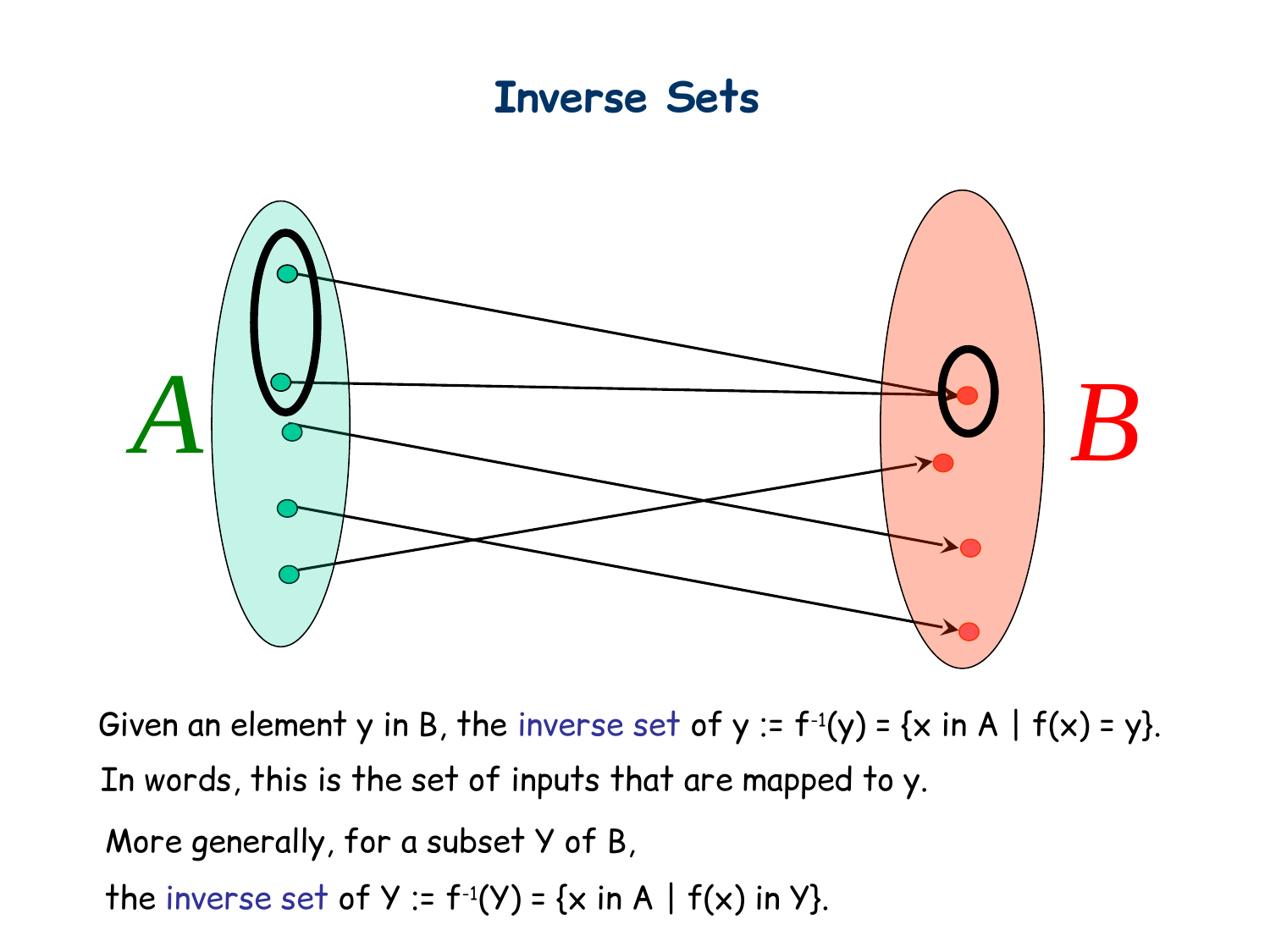

Inverse Sets

A
B

Given an element y in B, the inverse set of y := f-1(y) = {x in A | f(x) = y}.
In words, this is the set of inputs that are mapped to y.
More generally, for a subset Y of B,
the inverse set of Y := f-1(Y) = {x in A | f(x) in Y}.